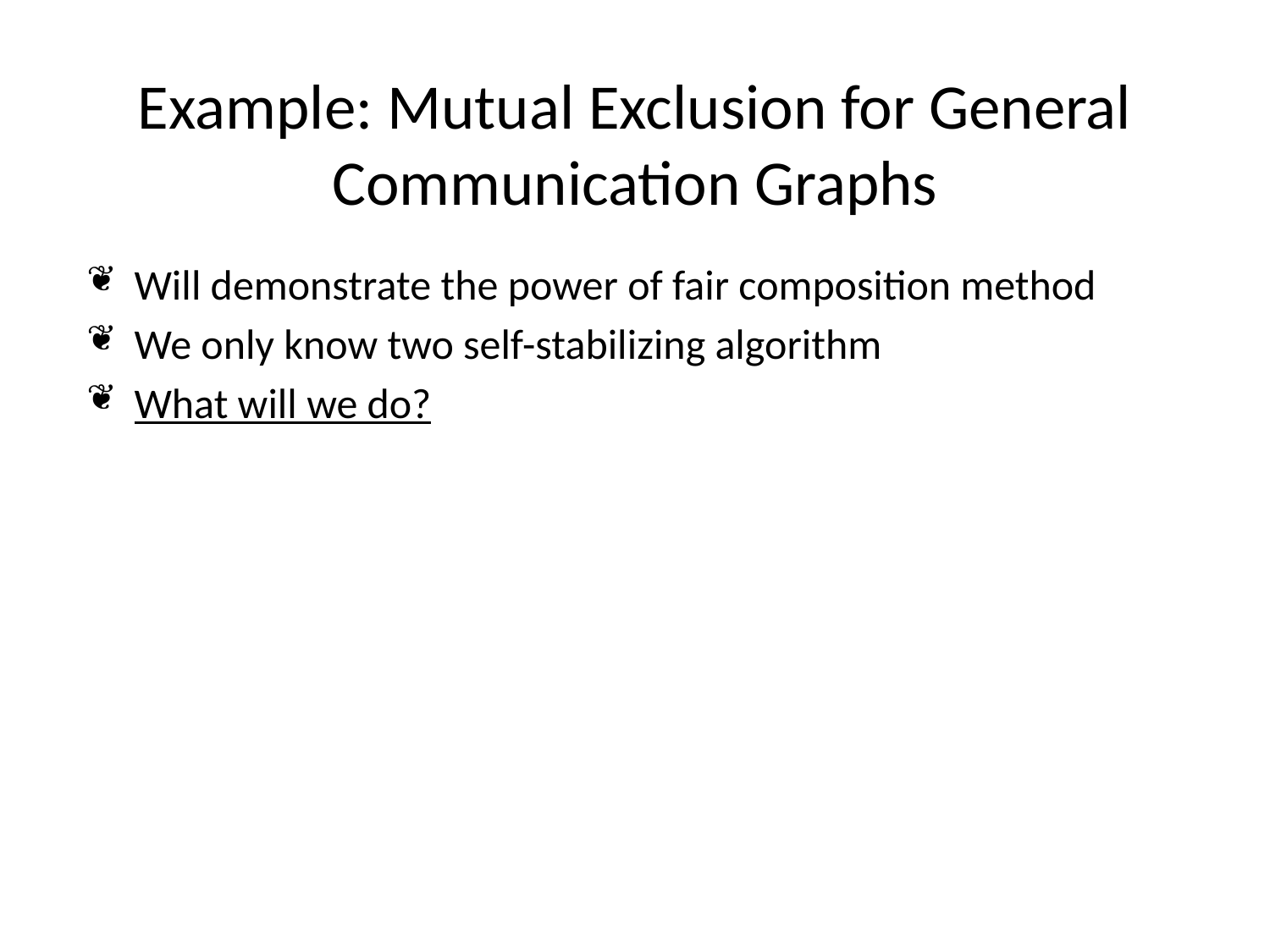

# Example: Mutual Exclusion for General Communication Graphs

Will demonstrate the power of fair composition method
We only know two self-stabilizing algorithm
What will we do?
2-47
Chapter 2 - Definitions, Techniques and Paradigms